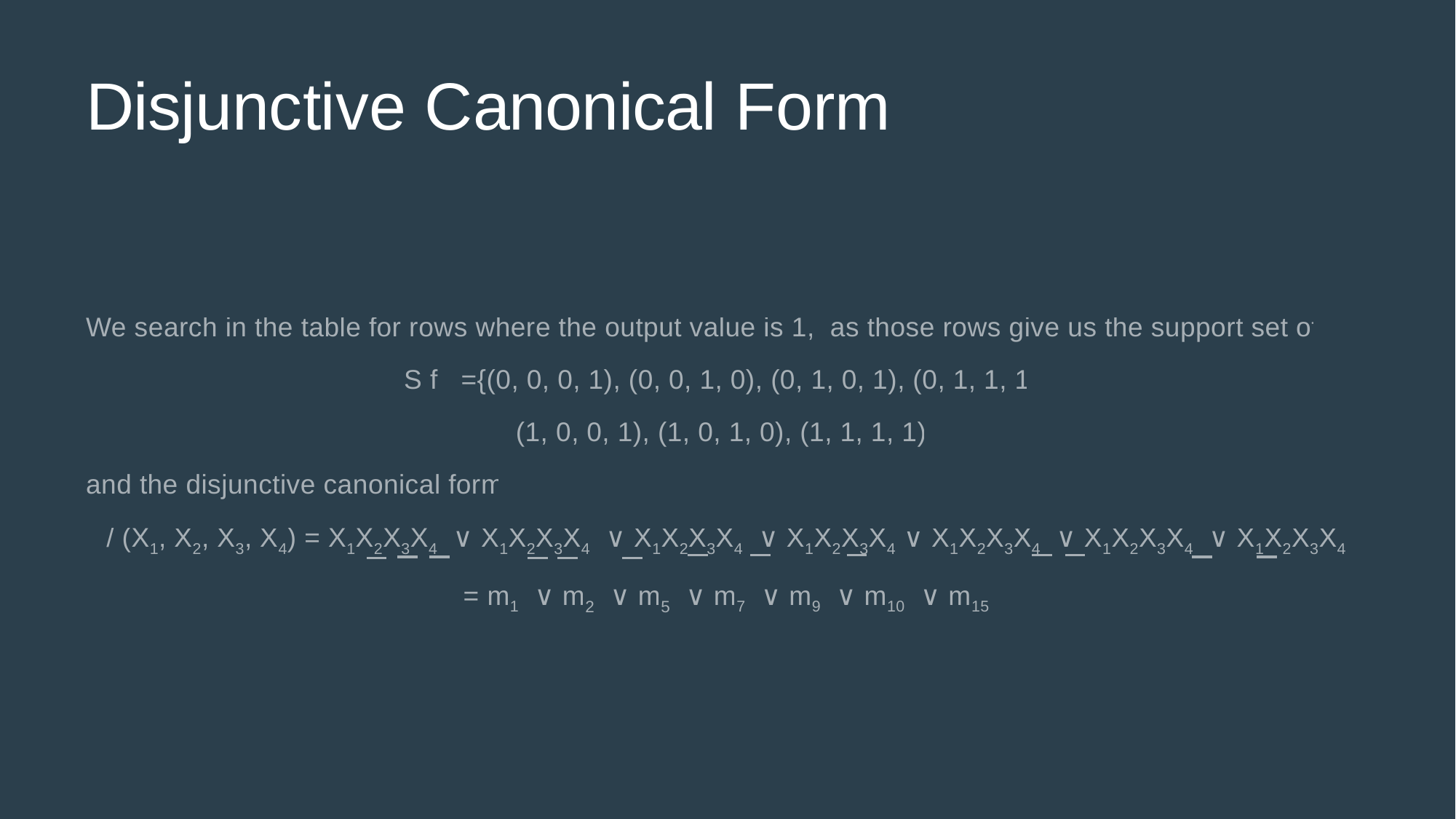

# Disjunctive Canonical Form
We search in the table for rows where the output value is 1,  as those rows give us the support set of / :
S f   ={(0, 0, 0, 1), (0, 0, 1, 0), (0, 1, 0, 1), (0, 1, 1, 1),
(1, 0, 0, 1), (1, 0, 1, 0), (1, 1, 1, 1)}
and the disjunctive canonical form:
/ (X1, X2, X3, X4) = X1X2X3X4  ∨ X1X2X3X4  ∨ X1X2X3X4  ∨ X1X2X3X4 ∨ X1X2X3X4  ∨ X1X2X3X4  ∨ X1X2X3X4
= m1  ∨ m2  ∨ m5  ∨ m7  ∨ m9  ∨ m10  ∨ m15